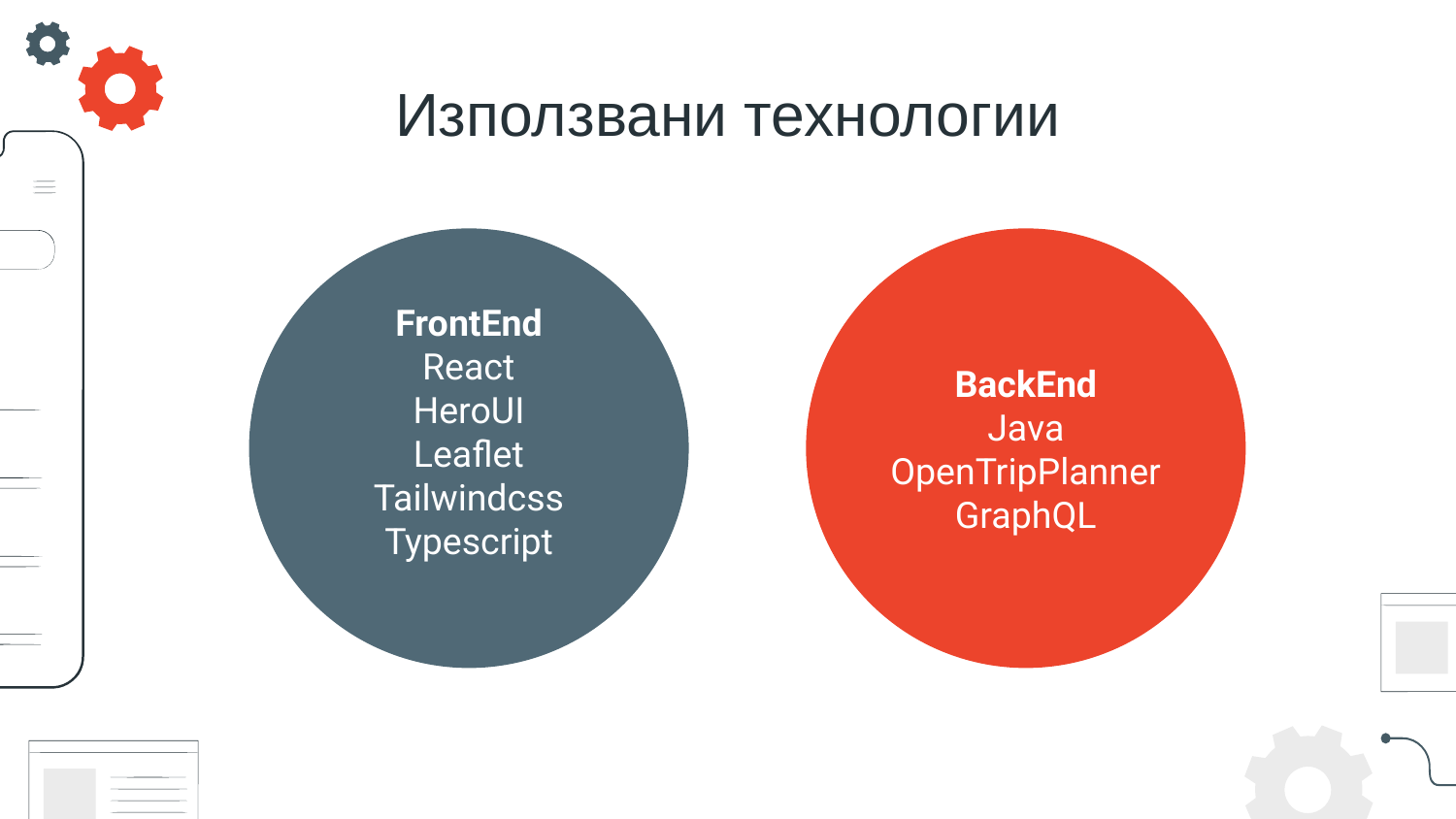

# Използвани технологии
FrontEnd
React
HeroUI
Leaflet
Tailwindcss
Typescript

BackEnd
Java
OpenTripPlanner
GraphQL